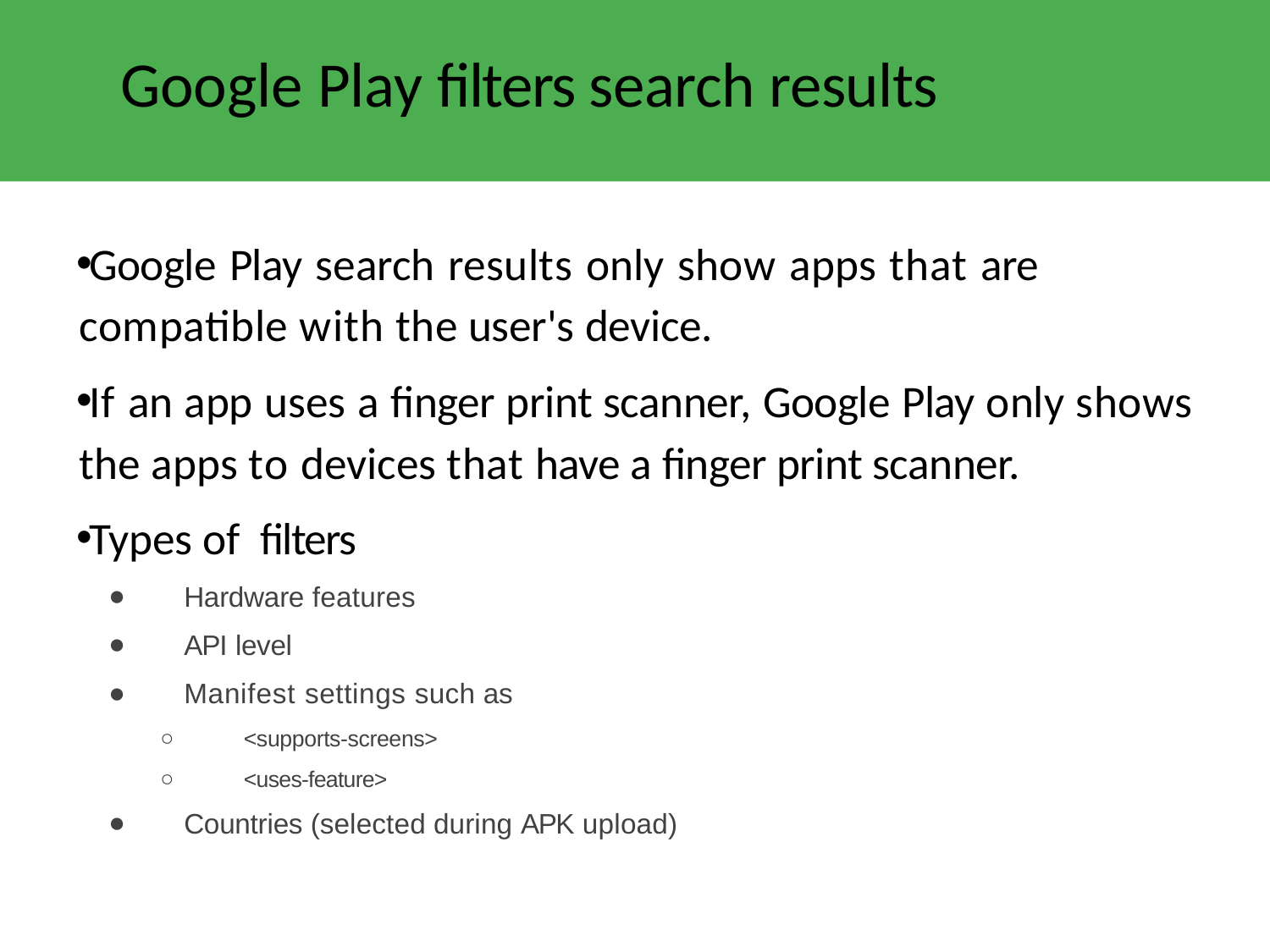

# Google Play filters search results
Google Play search results only show apps that are  compatible with the user's device.
If an app uses a finger print scanner, Google Play only shows the apps to devices that have a finger print scanner.
Types of  filters
Hardware features
API level
Manifest settings such as
<supports-screens>
<uses-feature>
Countries (selected during APK upload)